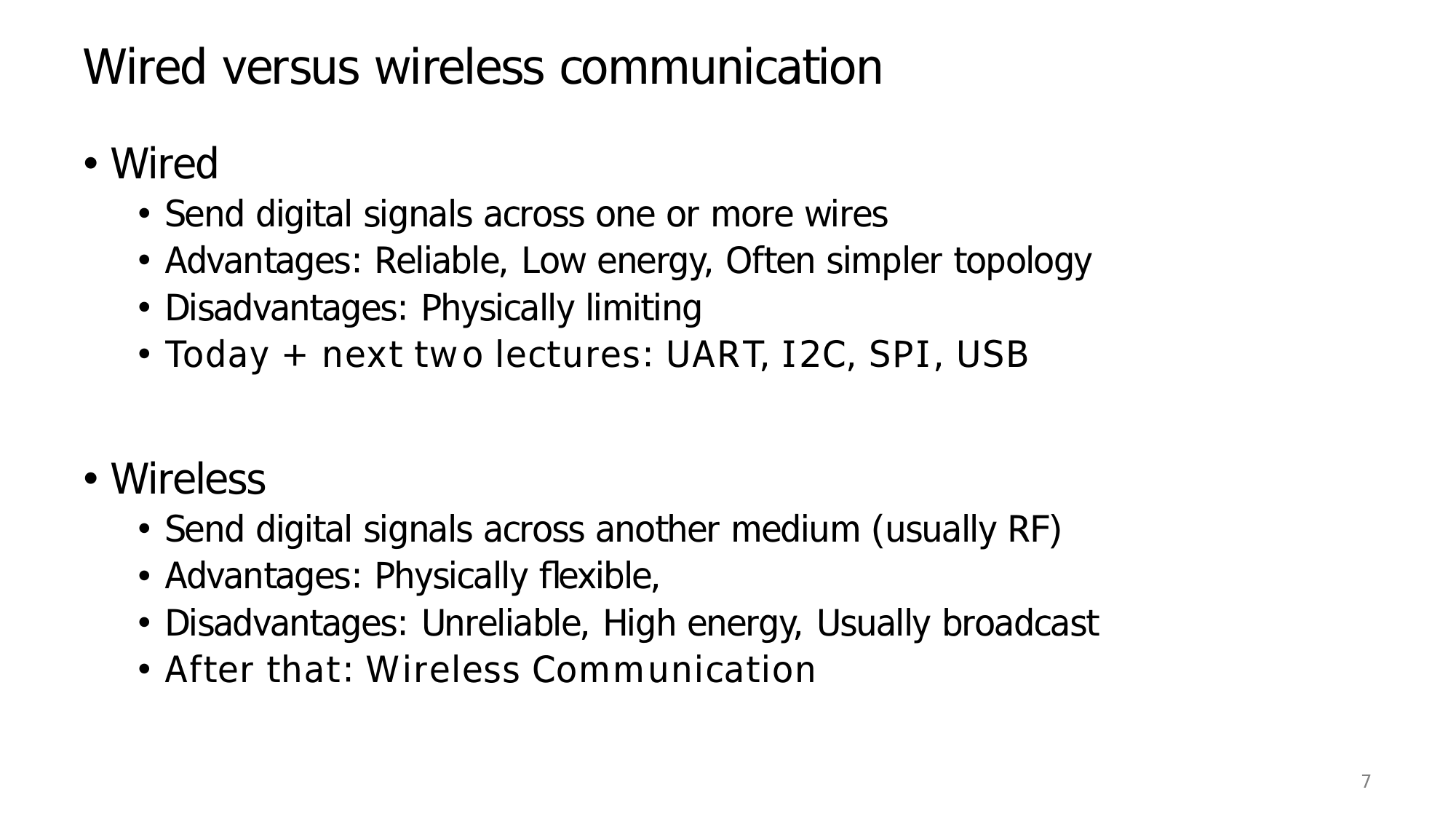

# Wired versus wireless communication
Wired
Send digital signals across one or more wires
Advantages: Reliable, Low energy, Often simpler topology
Disadvantages: Physically limiting
Today + next two lectures: UART, I2C, SPI, USB

Wireless
Send digital signals across another medium (usually RF)
Advantages: Physically flexible,
Disadvantages: Unreliable, High energy, Usually broadcast
After that: Wireless Communication
7